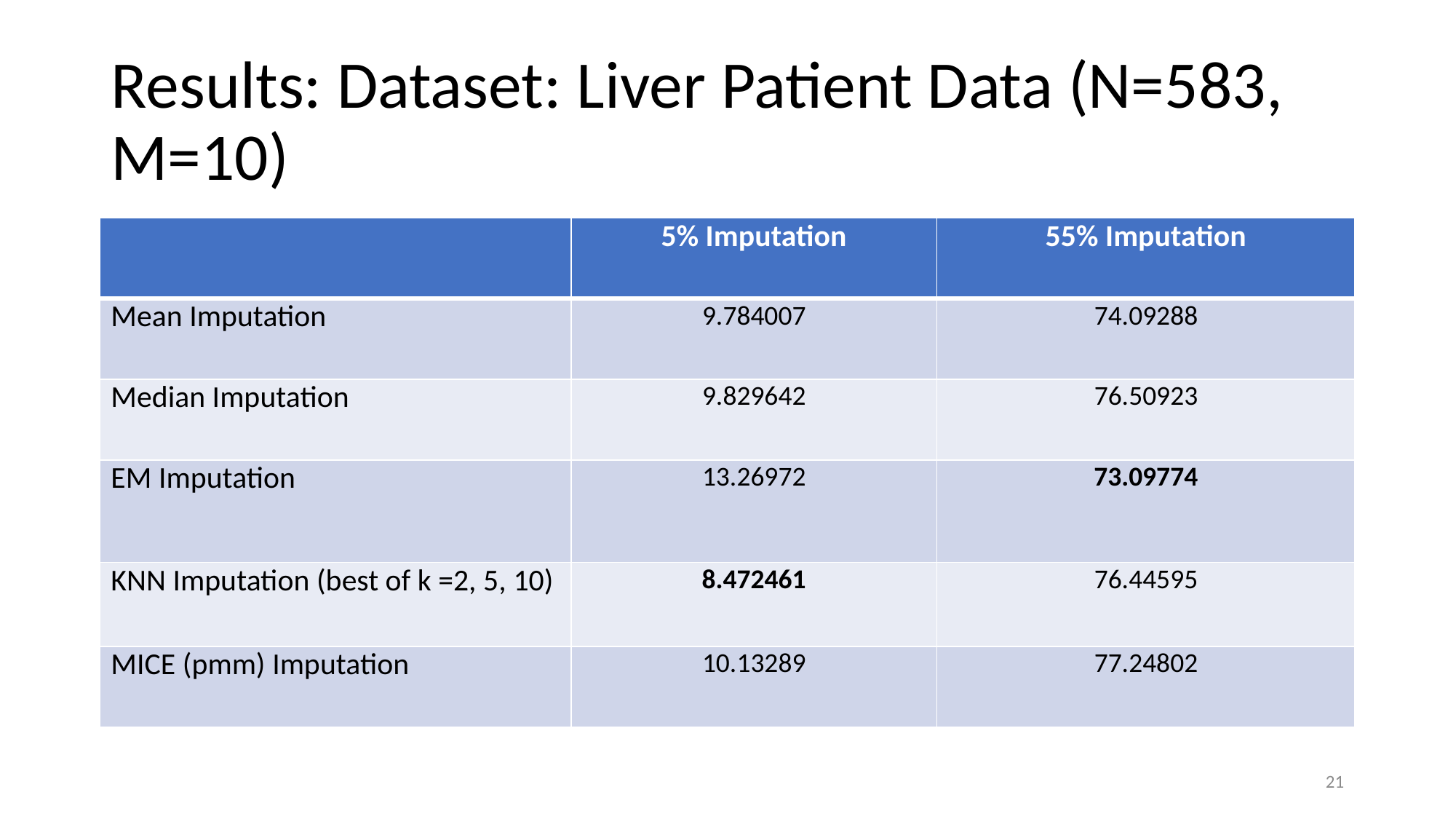

# Results: Dataset: Liver Patient Data (N=583, M=10)
|  | 5% Imputation | 55% Imputation |
| --- | --- | --- |
| Mean Imputation | 9.784007 | 74.09288 |
| Median Imputation | 9.829642 | 76.50923 |
| EM Imputation | 13.26972 | 73.09774 |
| KNN Imputation (best of k =2, 5, 10) | 8.472461 | 76.44595 |
| MICE (pmm) Imputation | 10.13289 | 77.24802 |
21